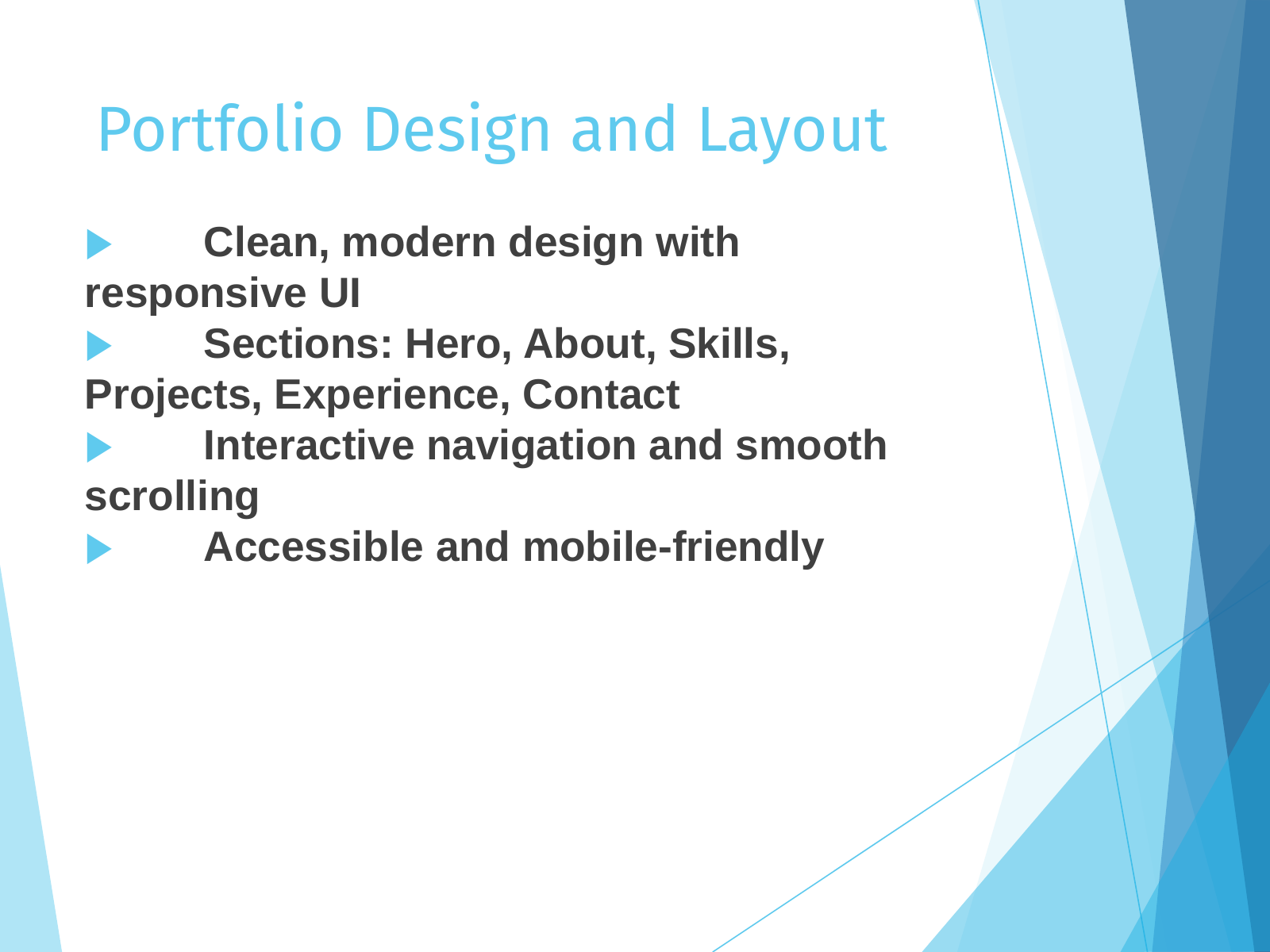

Portfolio Design and Layout
▶	Clean, modern design with responsive UI
▶	Sections: Hero, About, Skills, Projects, Experience, Contact
▶	Interactive navigation and smooth scrolling
▶	Accessible and mobile-friendly